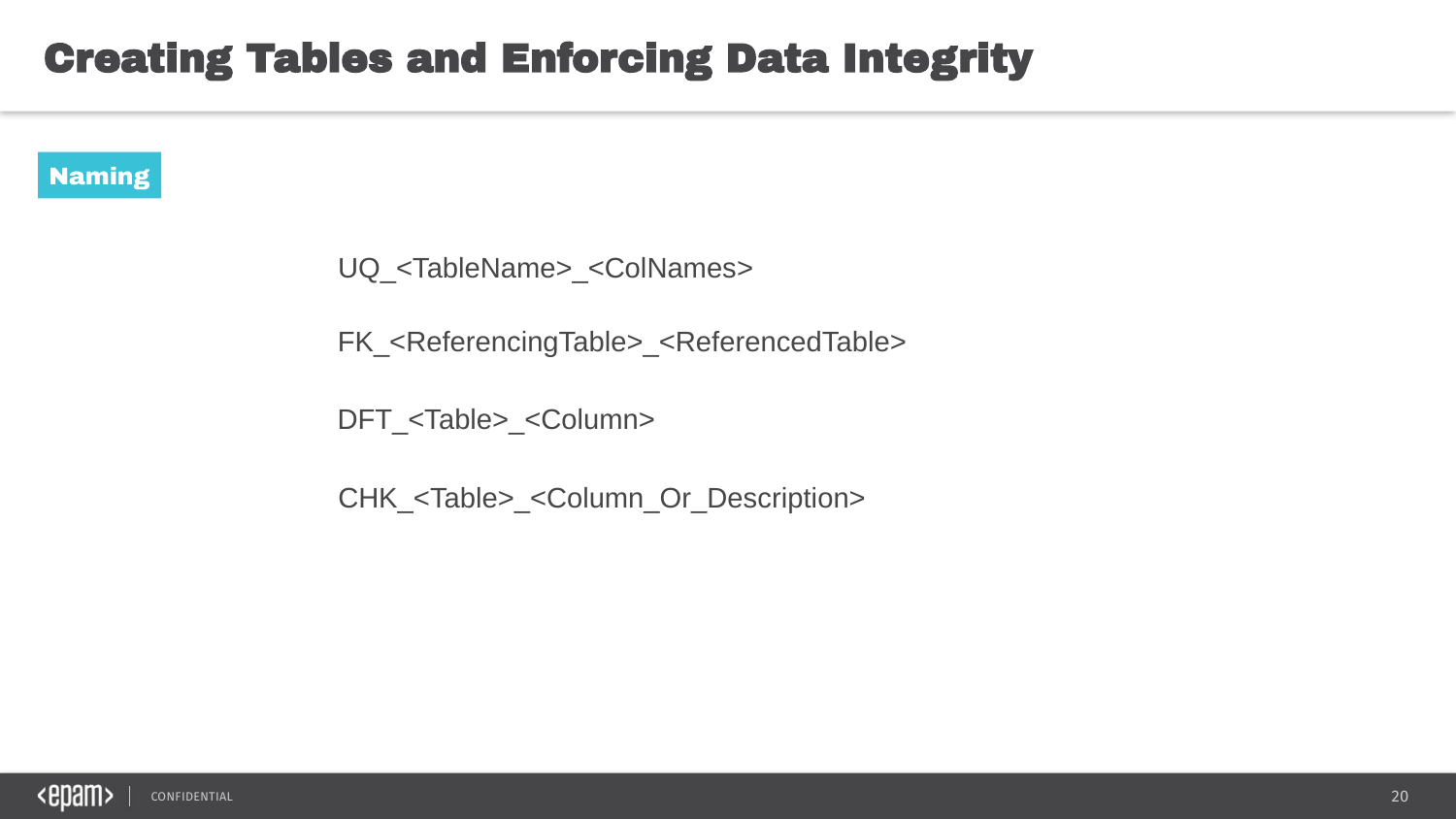

Creating Tables and Enforcing Data Integrity
Naming
UQ_<TableName>_<ColNames>
FK_<ReferencingTable>_<ReferencedTable>
DFT_<Table>_<Column>
CHK_<Table>_<Column_Or_Description>